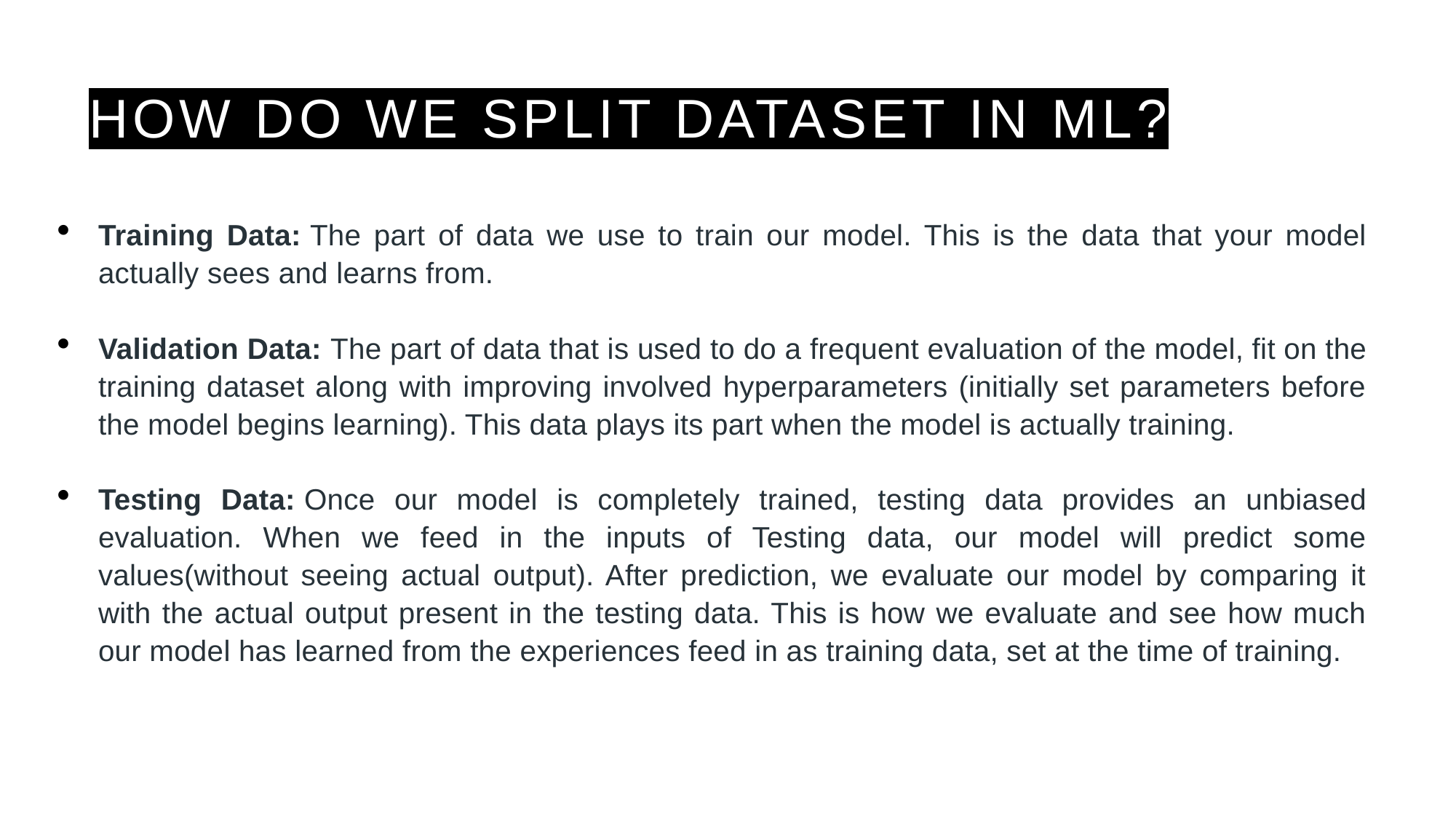

# How do we split dataset in ML?
Training Data: The part of data we use to train our model. This is the data that your model actually sees and learns from.

Validation Data: The part of data that is used to do a frequent evaluation of the model, fit on the training dataset along with improving involved hyperparameters (initially set parameters before the model begins learning). This data plays its part when the model is actually training.

Testing Data: Once our model is completely trained, testing data provides an unbiased evaluation. When we feed in the inputs of Testing data, our model will predict some values(without seeing actual output). After prediction, we evaluate our model by comparing it with the actual output present in the testing data. This is how we evaluate and see how much our model has learned from the experiences feed in as training data, set at the time of training.